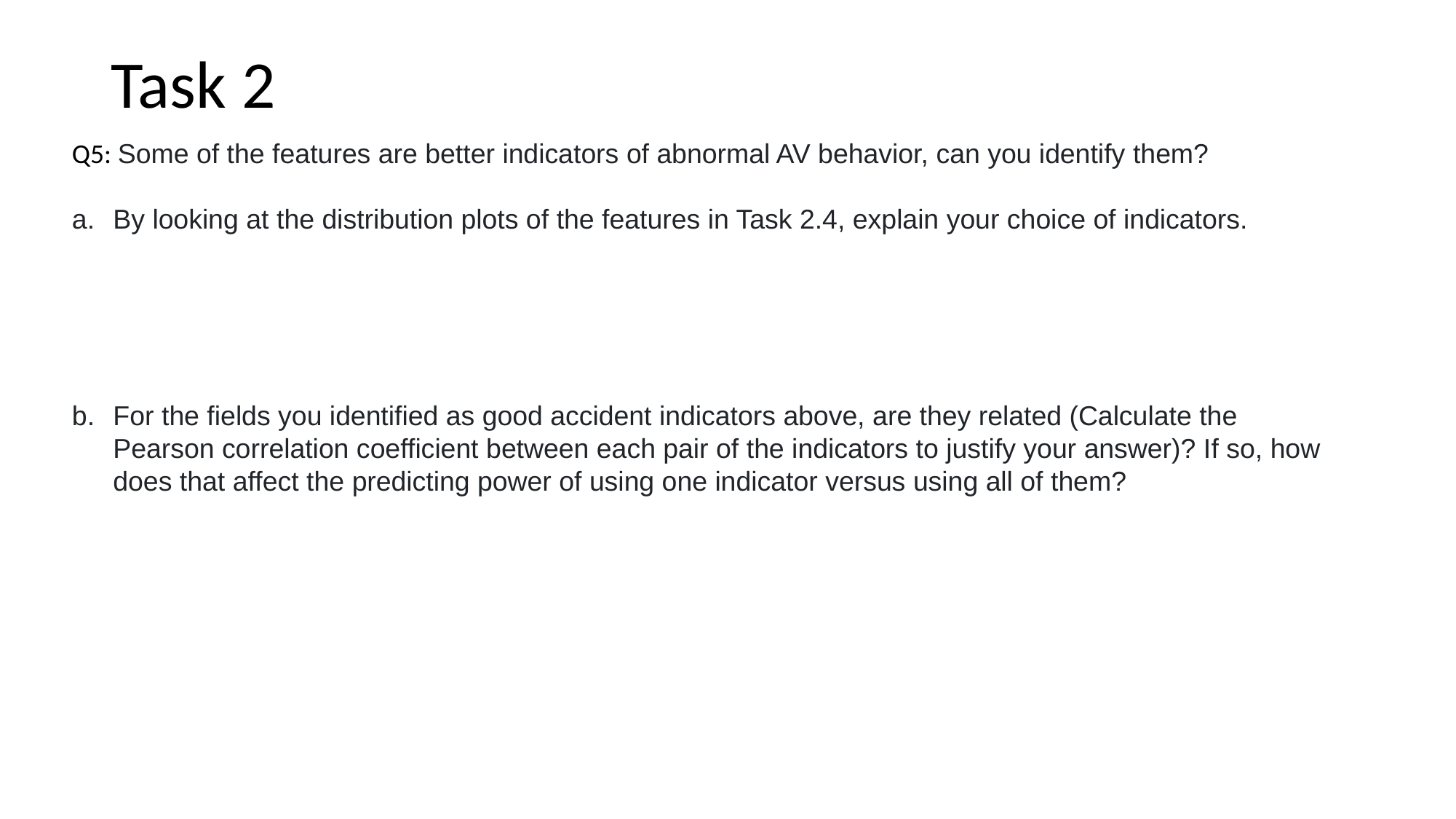

# Task 2
Q5: Some of the features are better indicators of abnormal AV behavior, can you identify them?

By looking at the distribution plots of the features in Task 2.4, explain your choice of indicators.

For the fields you identified as good accident indicators above, are they related (Calculate the Pearson correlation coefficient between each pair of the indicators to justify your answer)? If so, how does that affect the predicting power of using one indicator versus using all of them?